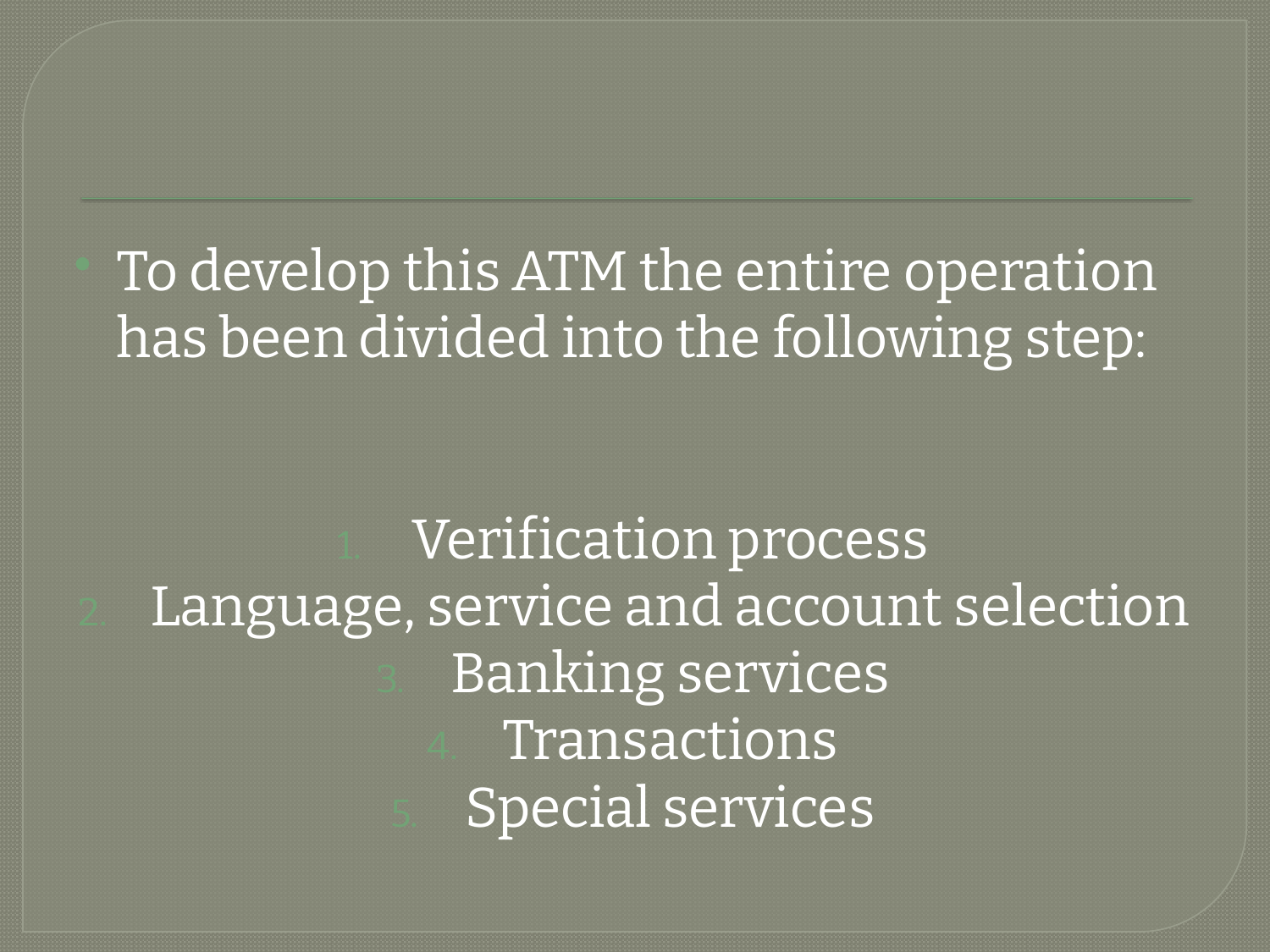

#
To develop this ATM the entire operation has been divided into the following step:

Verification process
Language, service and account selection
Banking services
Transactions
Special services